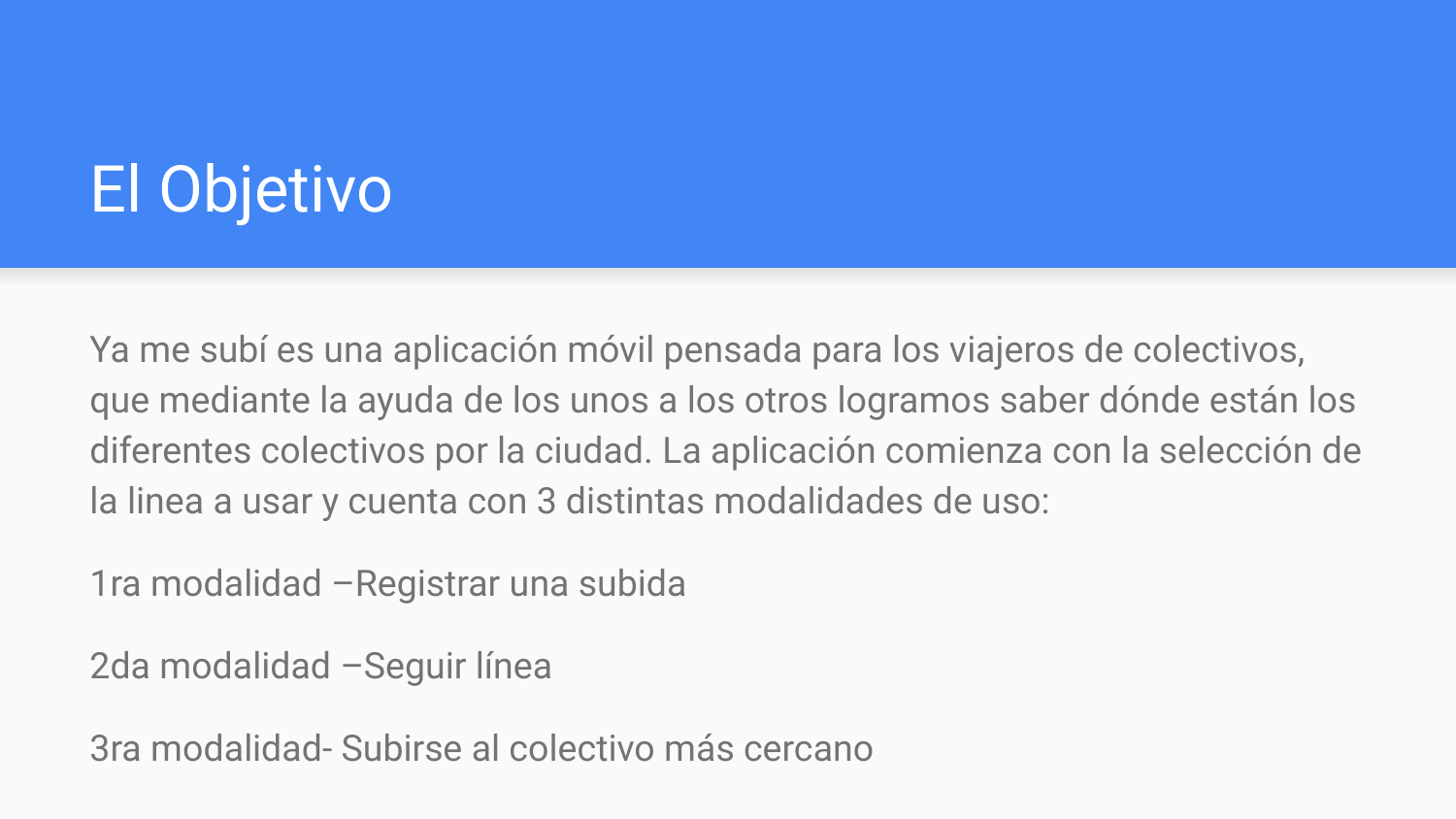

# El Objetivo
Ya me subí es una aplicación móvil pensada para los viajeros de colectivos, que mediante la ayuda de los unos a los otros logramos saber dónde están los diferentes colectivos por la ciudad. La aplicación comienza con la selección de la linea a usar y cuenta con 3 distintas modalidades de uso:
1ra modalidad –Registrar una subida
2da modalidad –Seguir línea
3ra modalidad- Subirse al colectivo más cercano